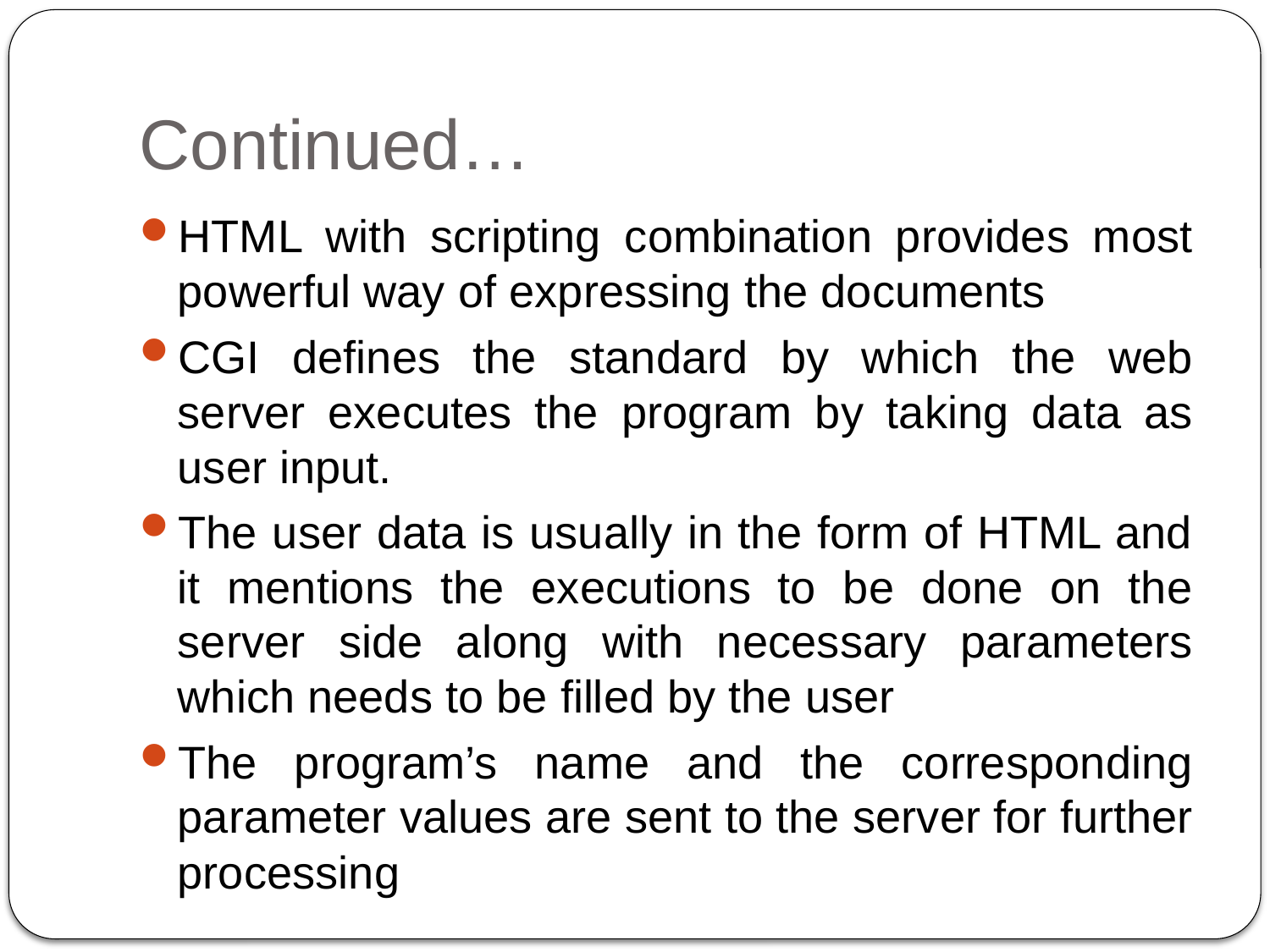

# Continued…
HTML with scripting combination provides most powerful way of expressing the documents
CGI defines the standard by which the web server executes the program by taking data as user input.
The user data is usually in the form of HTML and it mentions the executions to be done on the server side along with necessary parameters which needs to be filled by the user
The program’s name and the corresponding parameter values are sent to the server for further processing